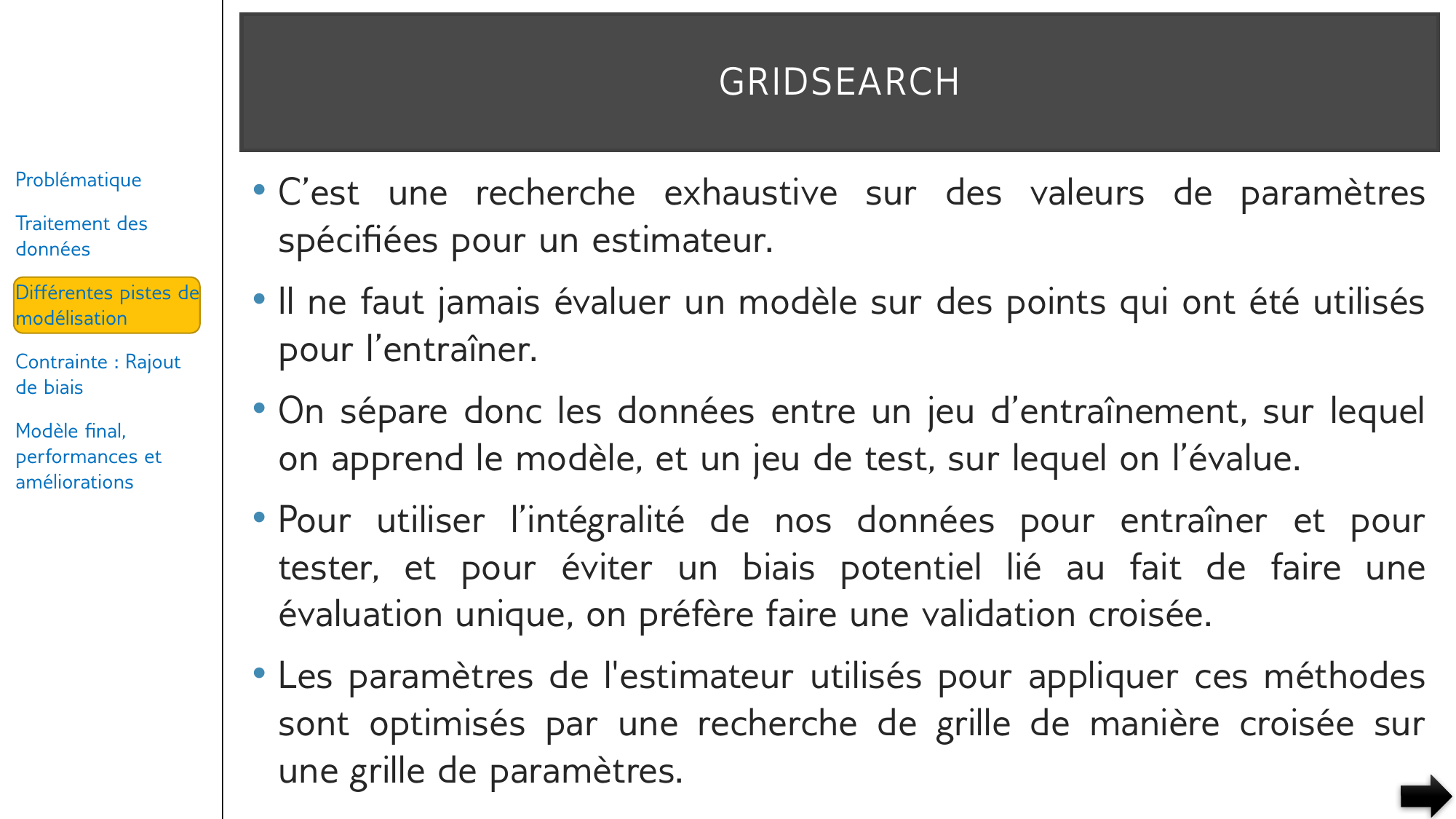

# GRIDSEARCH
C’est une recherche exhaustive sur des valeurs de paramètres spécifiées pour un estimateur.
Il ne faut jamais évaluer un modèle sur des points qui ont été utilisés pour l’entraîner.
On sépare donc les données entre un jeu d’entraînement, sur lequel on apprend le modèle, et un jeu de test, sur lequel on l’évalue.
Pour utiliser l’intégralité de nos données pour entraîner et pour tester, et pour éviter un biais potentiel lié au fait de faire une évaluation unique, on préfère faire une validation croisée.
Les paramètres de l'estimateur utilisés pour appliquer ces méthodes sont optimisés par une recherche de grille de manière croisée sur une grille de paramètres.